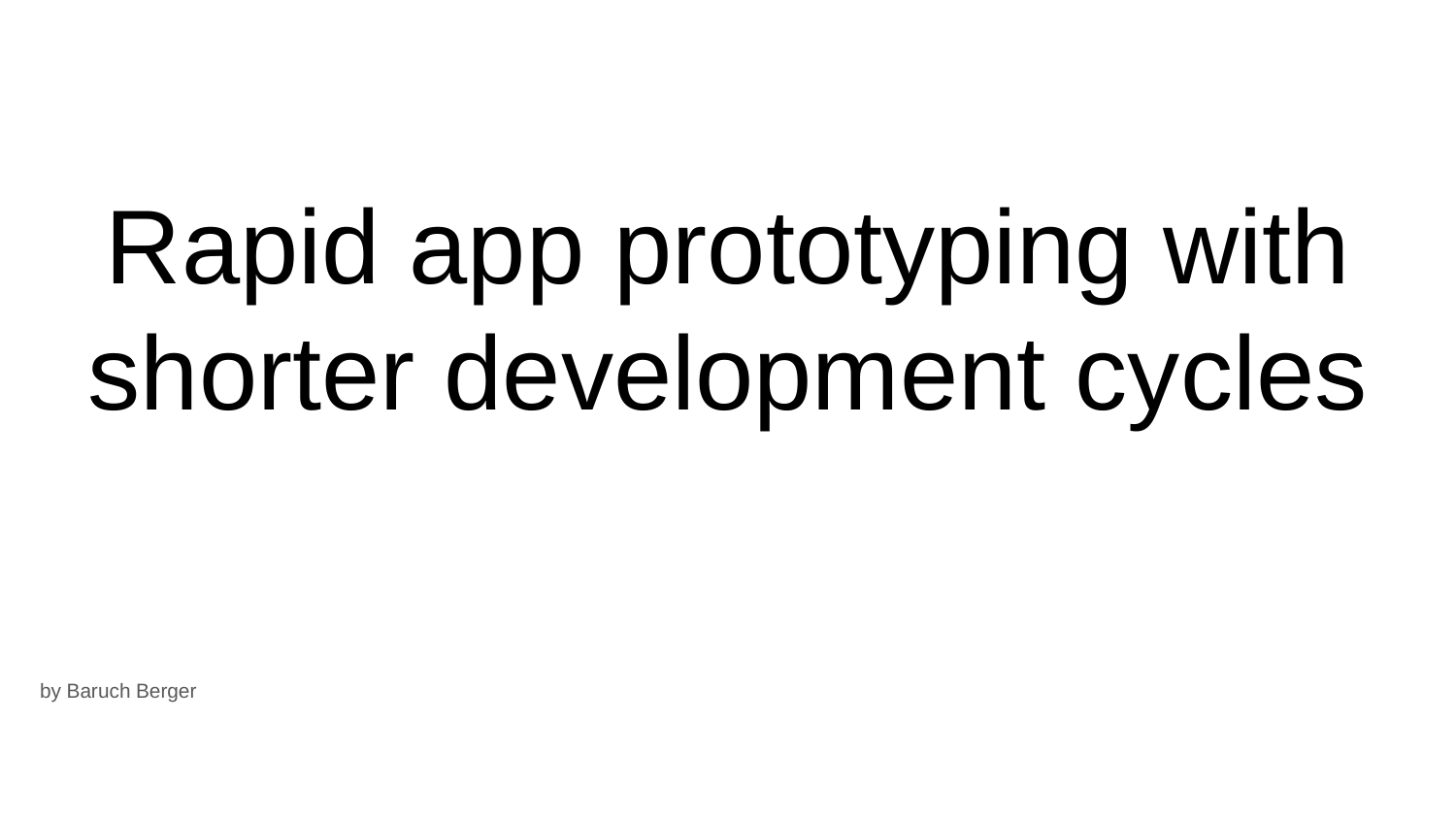

# Rapid app prototyping with shorter development cycles
by Baruch Berger